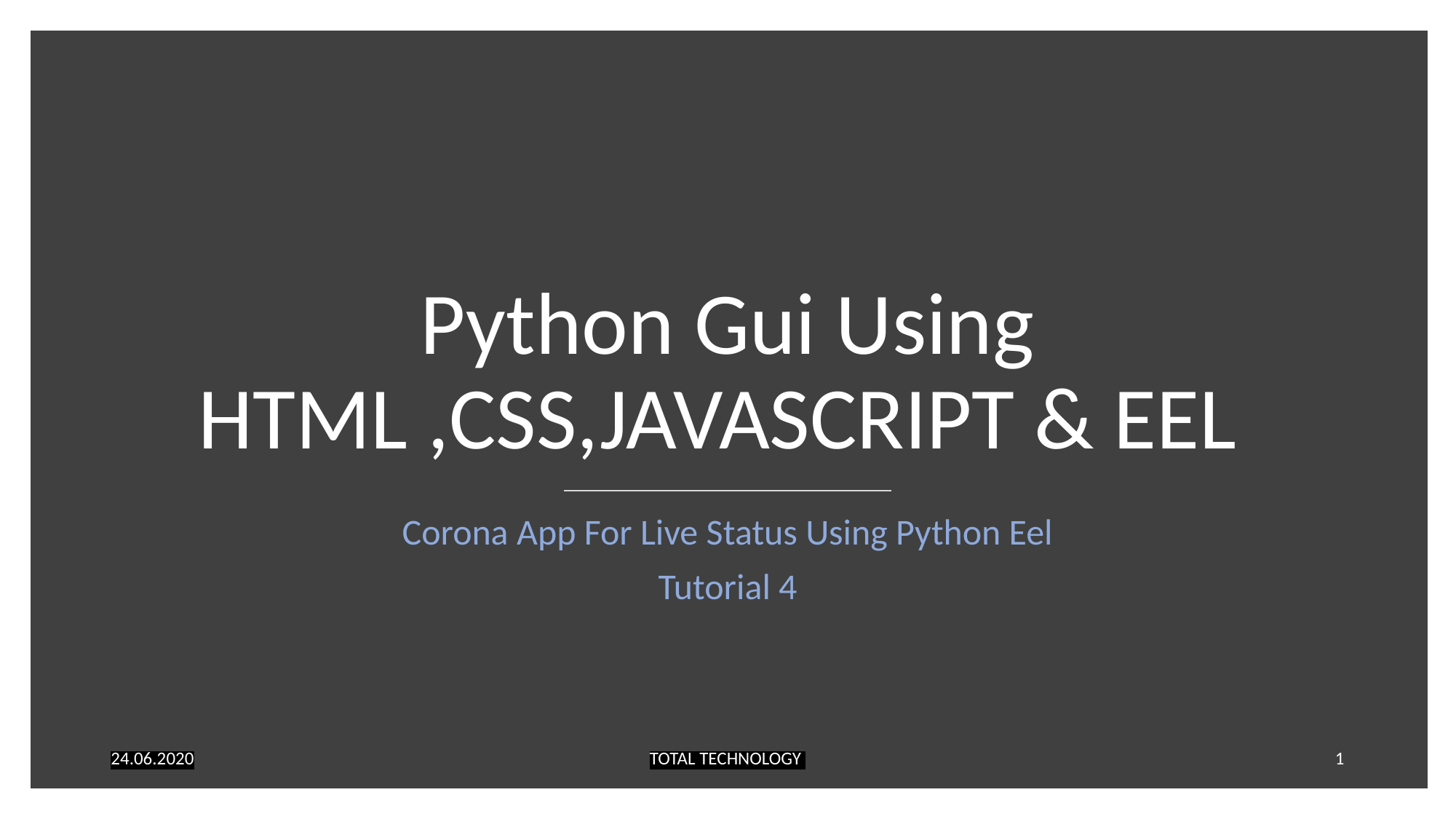

# Python Gui Using HTML ,CSS,JAVASCRIPT & EEL
Corona App For Live Status Using Python Eel
Tutorial 4

24.06.2020
TOTAL TECHNOLOGY
1